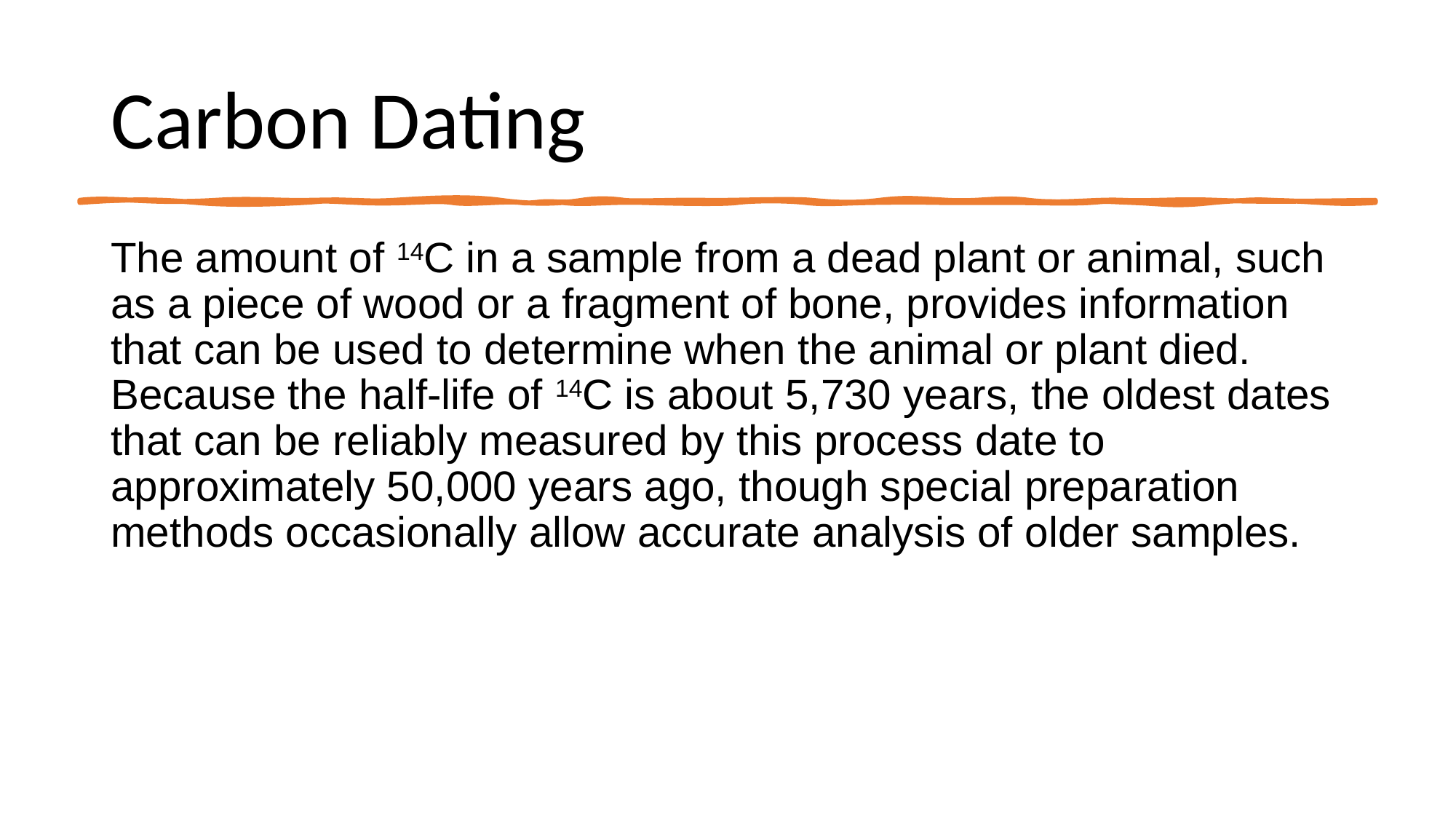

# Carbon Dating

The amount of 14C in a sample from a dead plant or animal, such as a piece of wood or a fragment of bone, provides information that can be used to determine when the animal or plant died. Because the half-life of 14C is about 5,730 years, the oldest dates that can be reliably measured by this process date to approximately 50,000 years ago, though special preparation methods occasionally allow accurate analysis of older samples.